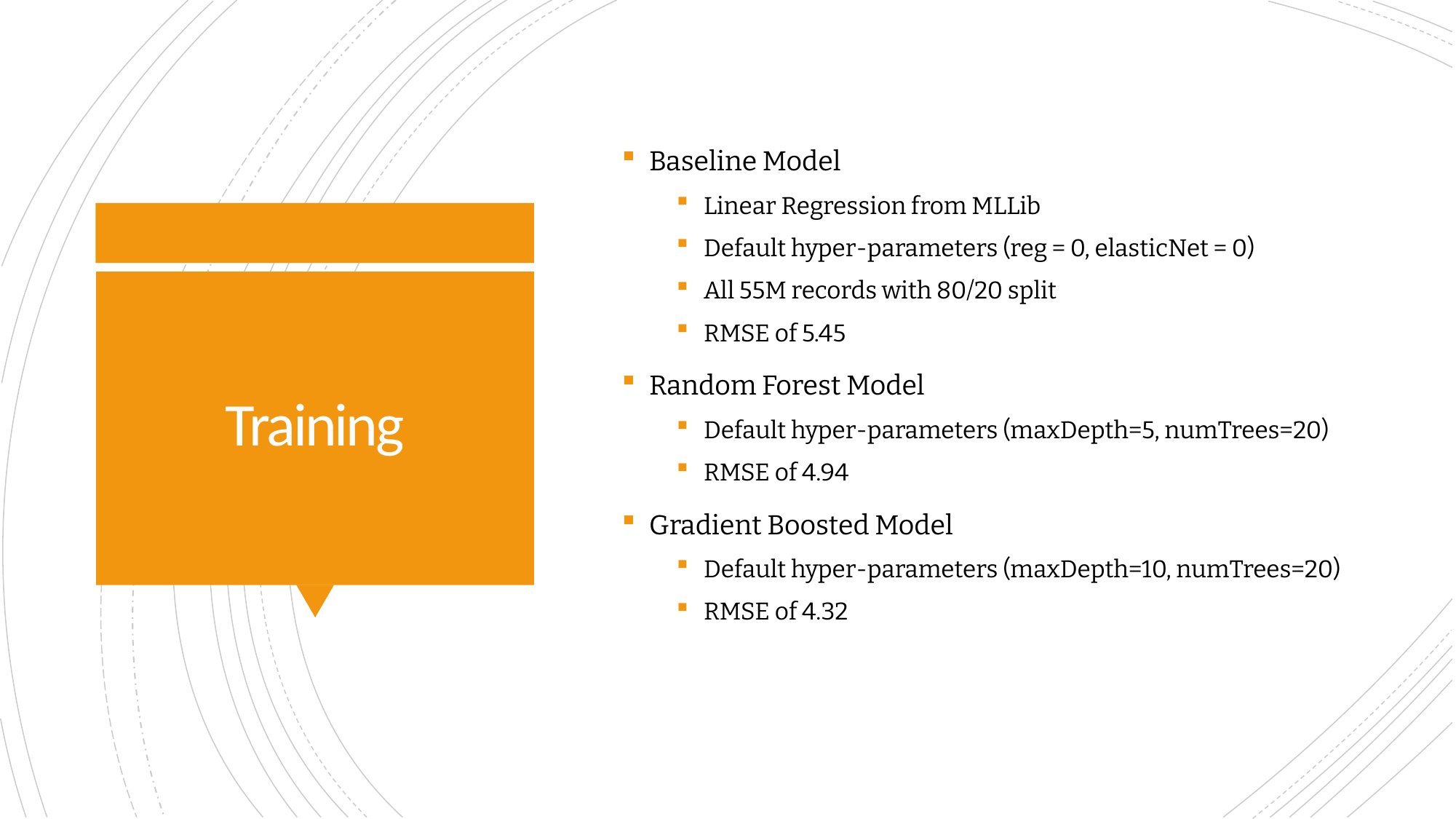

Baseline Model
Linear Regression from MLLib
Default hyper-parameters (reg = 0, elasticNet = 0)
All 55M records with 80/20 split
RMSE of 5.45
Random Forest Model
Default hyper-parameters (maxDepth=5, numTrees=20)
RMSE of 4.94
Gradient Boosted Model
Default hyper-parameters (maxDepth=10, numTrees=20)
RMSE of 4.32

# Training